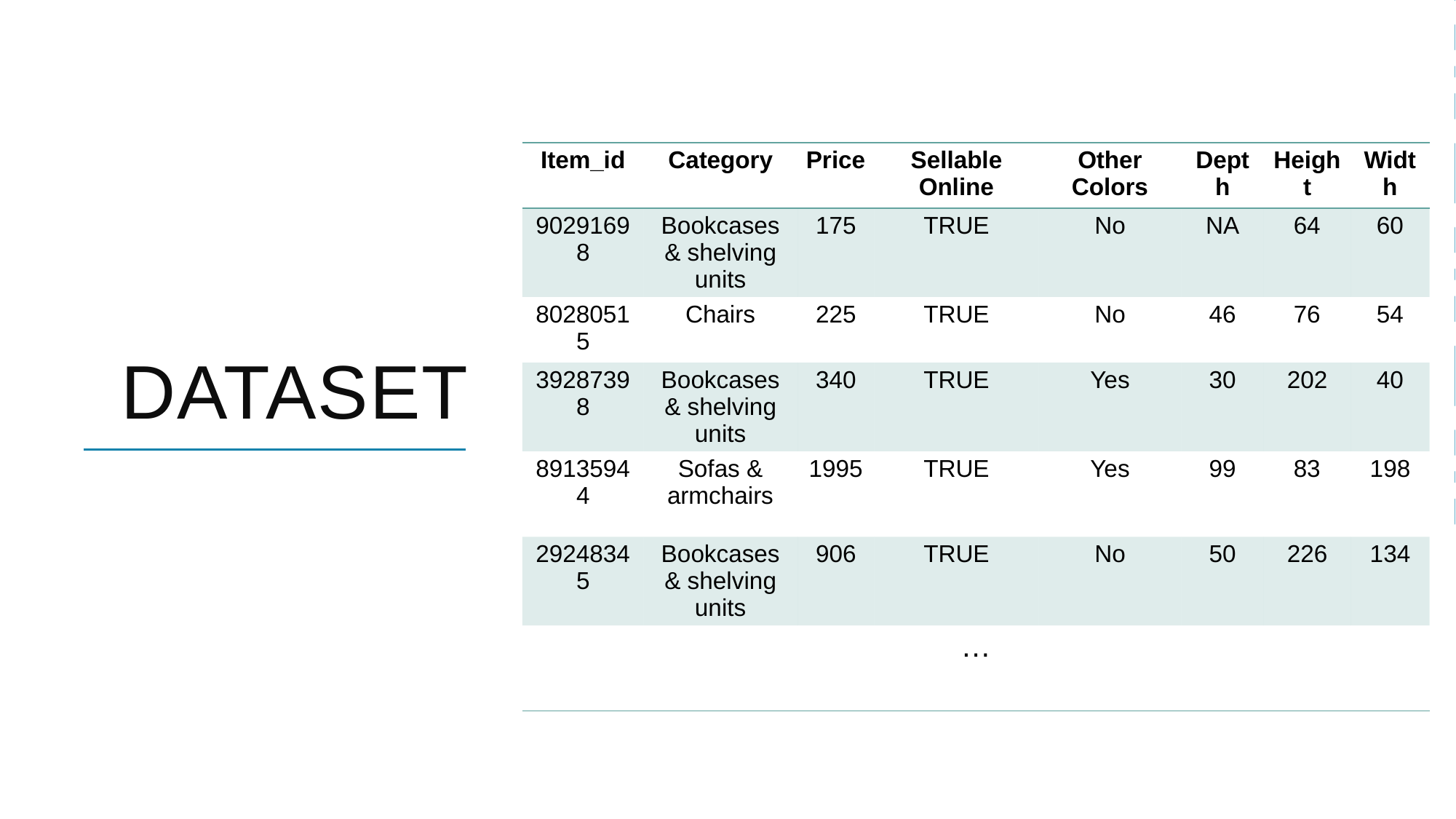

# Dataset
| Item\_id | Category | Price | Sellable Online | Other Colors | Depth | Height | Width |
| --- | --- | --- | --- | --- | --- | --- | --- |
| 90291698 | Bookcases & shelving units | 175 | TRUE | No | NA | 64 | 60 |
| 80280515 | Chairs | 225 | TRUE | No | 46 | 76 | 54 |
| 39287398 | Bookcases & shelving units | 340 | TRUE | Yes | 30 | 202 | 40 |
| 89135944 | Sofas & armchairs | 1995 | TRUE | Yes | 99 | 83 | 198 |
| 29248345 | Bookcases & shelving units | 906 | TRUE | No | 50 | 226 | 134 |
| … |  |  |  |  |  |  |  |